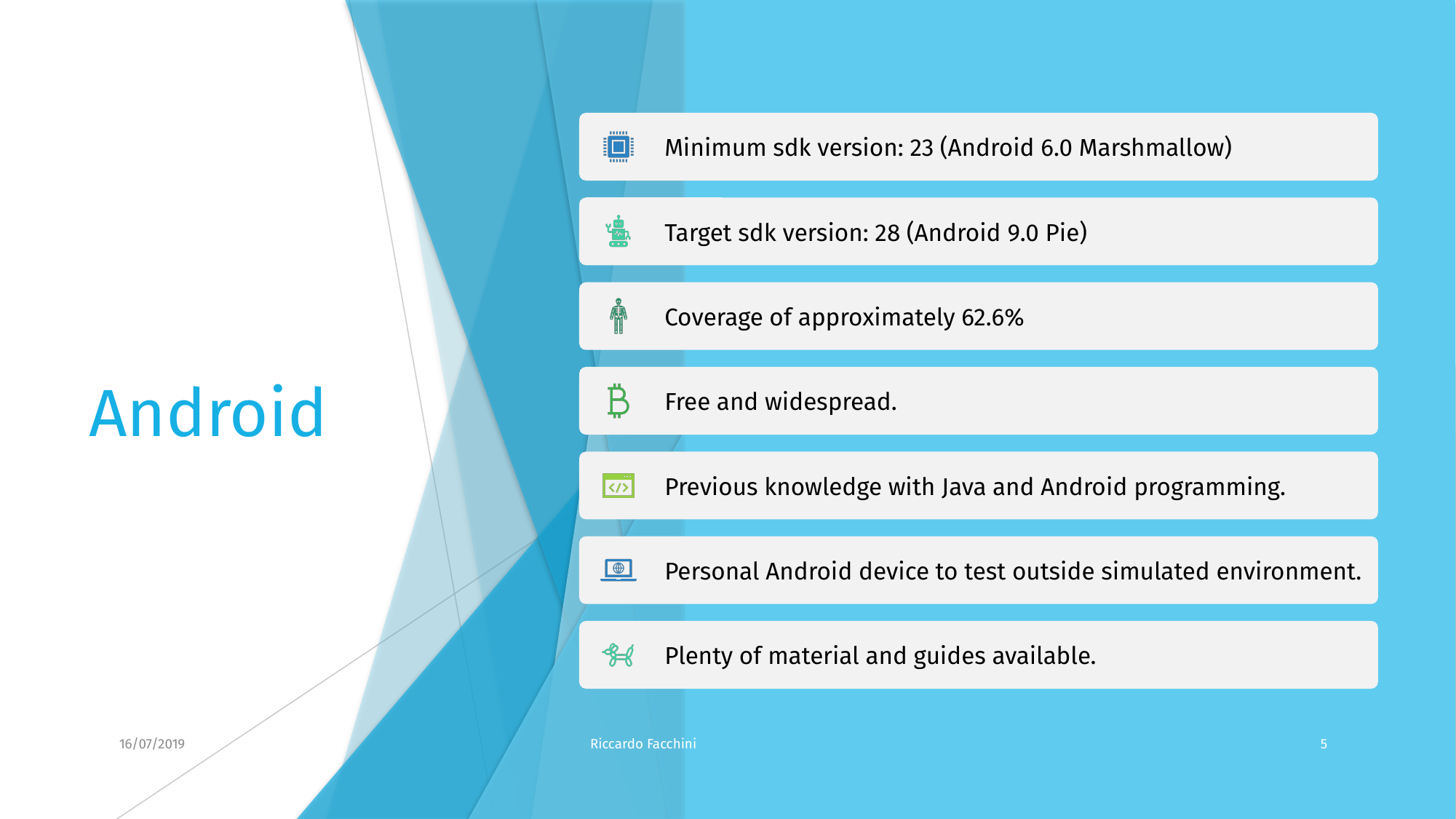

Minimum sdk version: 23 (Android 6.0 Marshmallow)
Target sdk version: 28 (Android 9.0 Pie)
Coverage of approximately 62.6%
Free and widespread.
Previous knowledge with Java and Android programming.
Personal Android device to test outside simulated environment.
Plenty of material and guides available.
# Android
16/07/2019
Riccardo Facchini
5